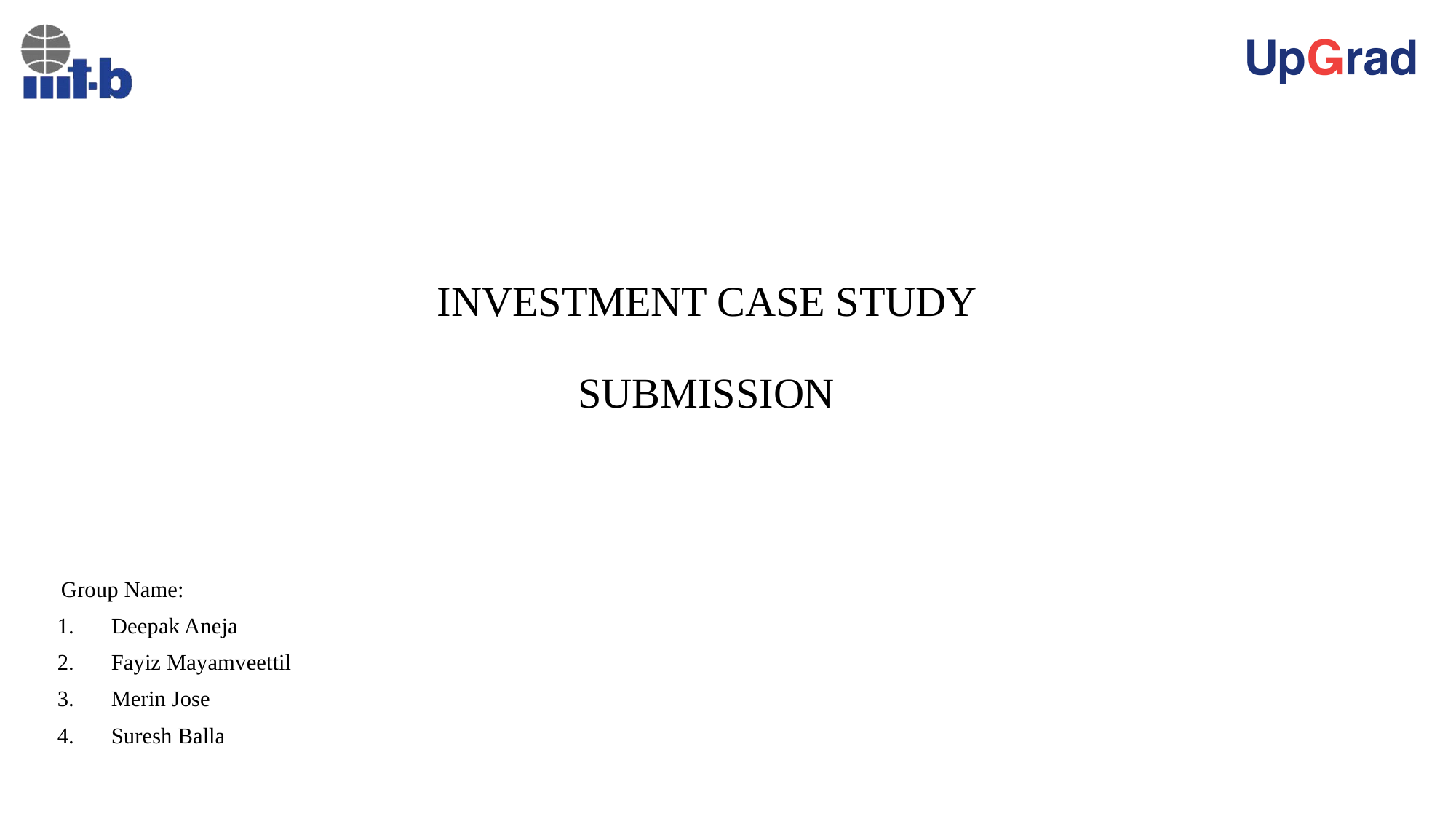

# INVESTMENT CASE STUDY SUBMISSION
 Group Name:
 Deepak Aneja
 Fayiz Mayamveettil
 Merin Jose
 Suresh Balla